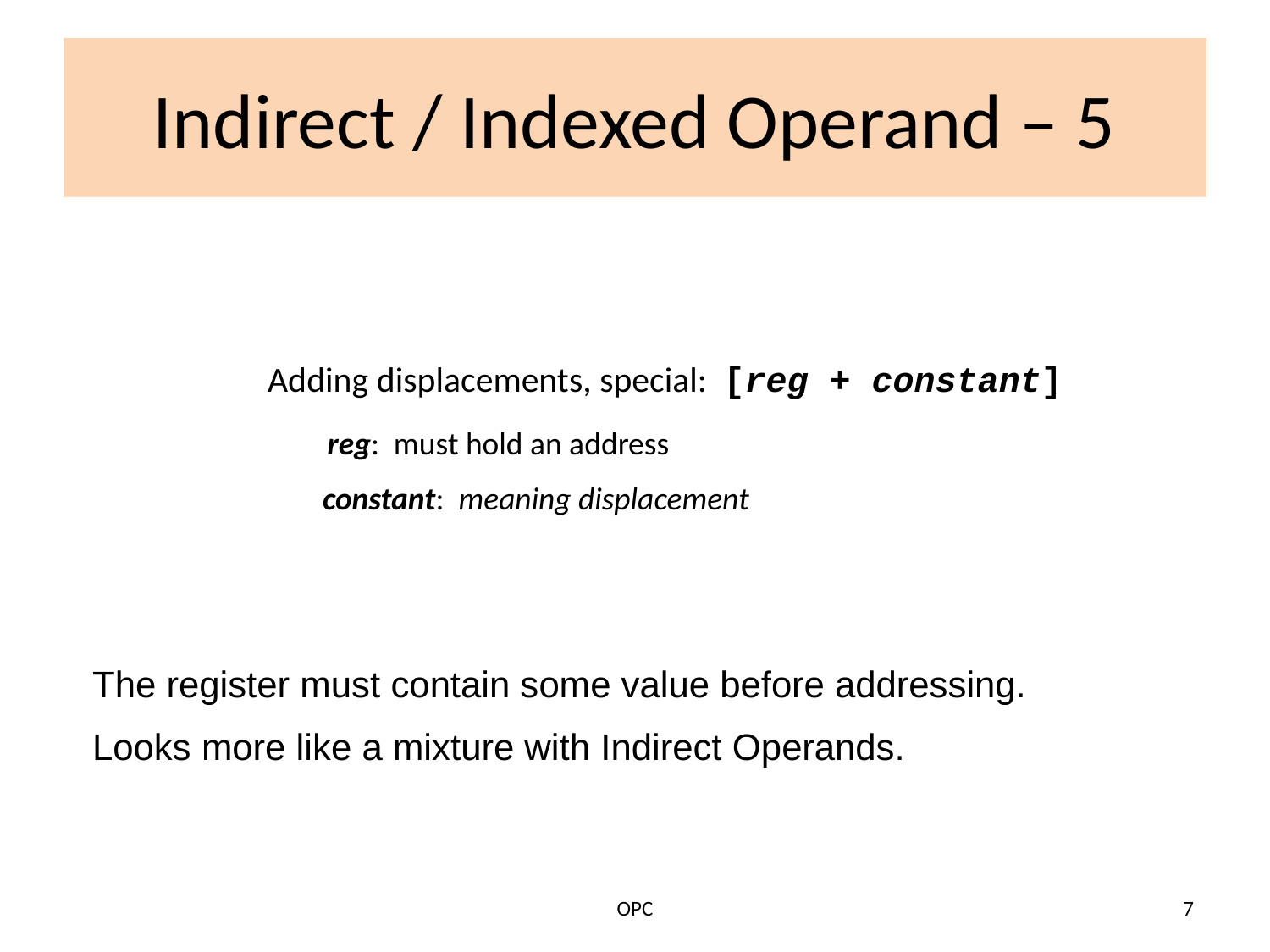

# Indirect / Indexed Operand – 5

	      Adding displacements, special:  [reg + constant]
	               reg:  must hold an address
                                constant:  meaning displacement

The register must contain some value before addressing.
Looks more like a mixture with Indirect Operands.
OPC
7